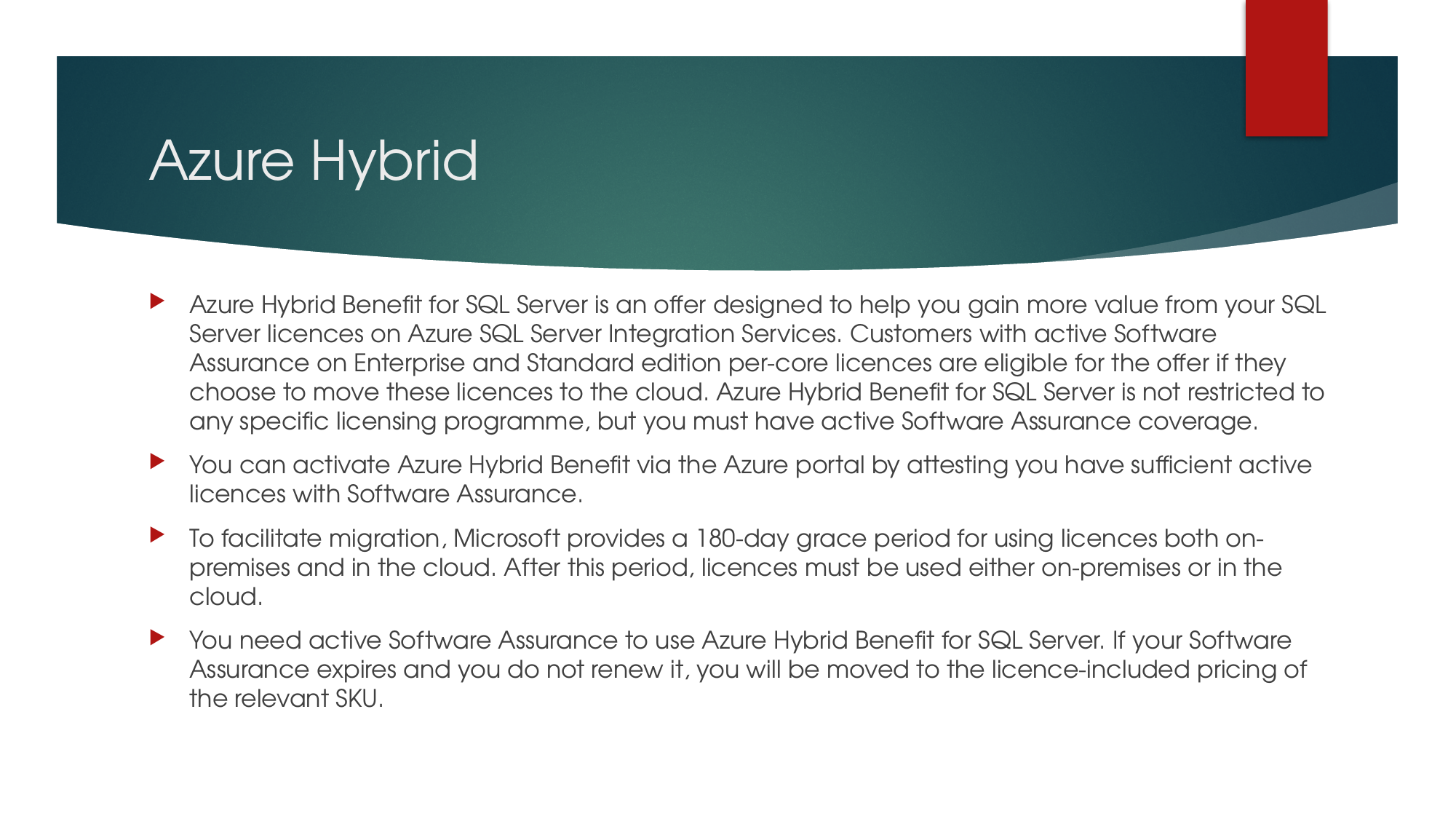

# Azure Hybrid
Azure Hybrid Benefit for SQL Server is an offer designed to help you gain more value from your SQL Server licences on Azure SQL Server Integration Services. Customers with active Software Assurance on Enterprise and Standard edition per-core licences are eligible for the offer if they choose to move these licences to the cloud. Azure Hybrid Benefit for SQL Server is not restricted to any specific licensing programme, but you must have active Software Assurance coverage.
You can activate Azure Hybrid Benefit via the Azure portal by attesting you have sufficient active licences with Software Assurance.
To facilitate migration, Microsoft provides a 180-day grace period for using licences both on-premises and in the cloud. After this period, licences must be used either on-premises or in the cloud.
You need active Software Assurance to use Azure Hybrid Benefit for SQL Server. If your Software Assurance expires and you do not renew it, you will be moved to the licence-included pricing of the relevant SKU.